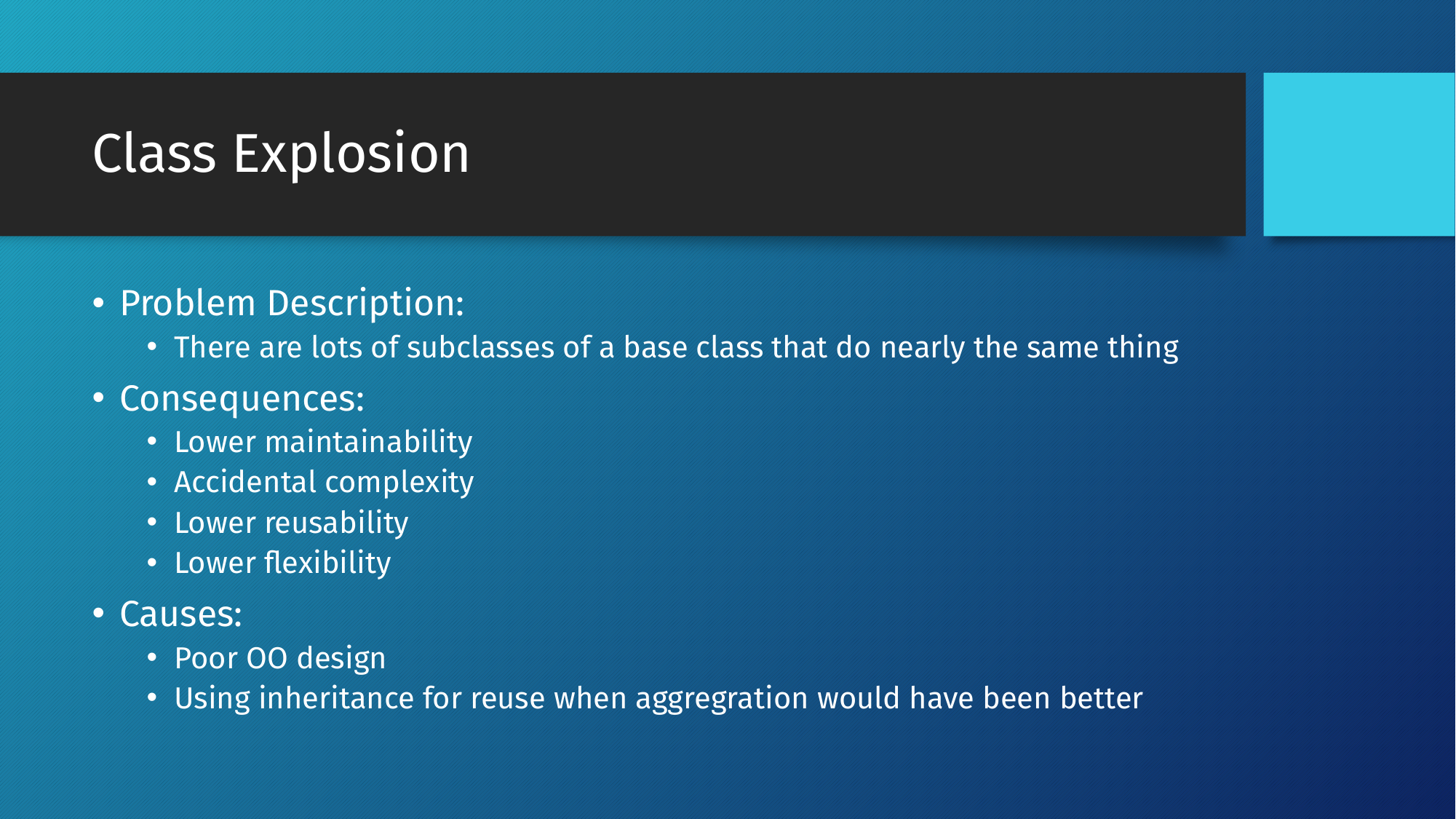

# Class Explosion
Problem Description:
There are lots of subclasses of a base class that do nearly the same thing
Consequences:
Lower maintainability
Accidental complexity
Lower reusability
Lower flexibility
Causes:
Poor OO design
Using inheritance for reuse when aggregration would have been better